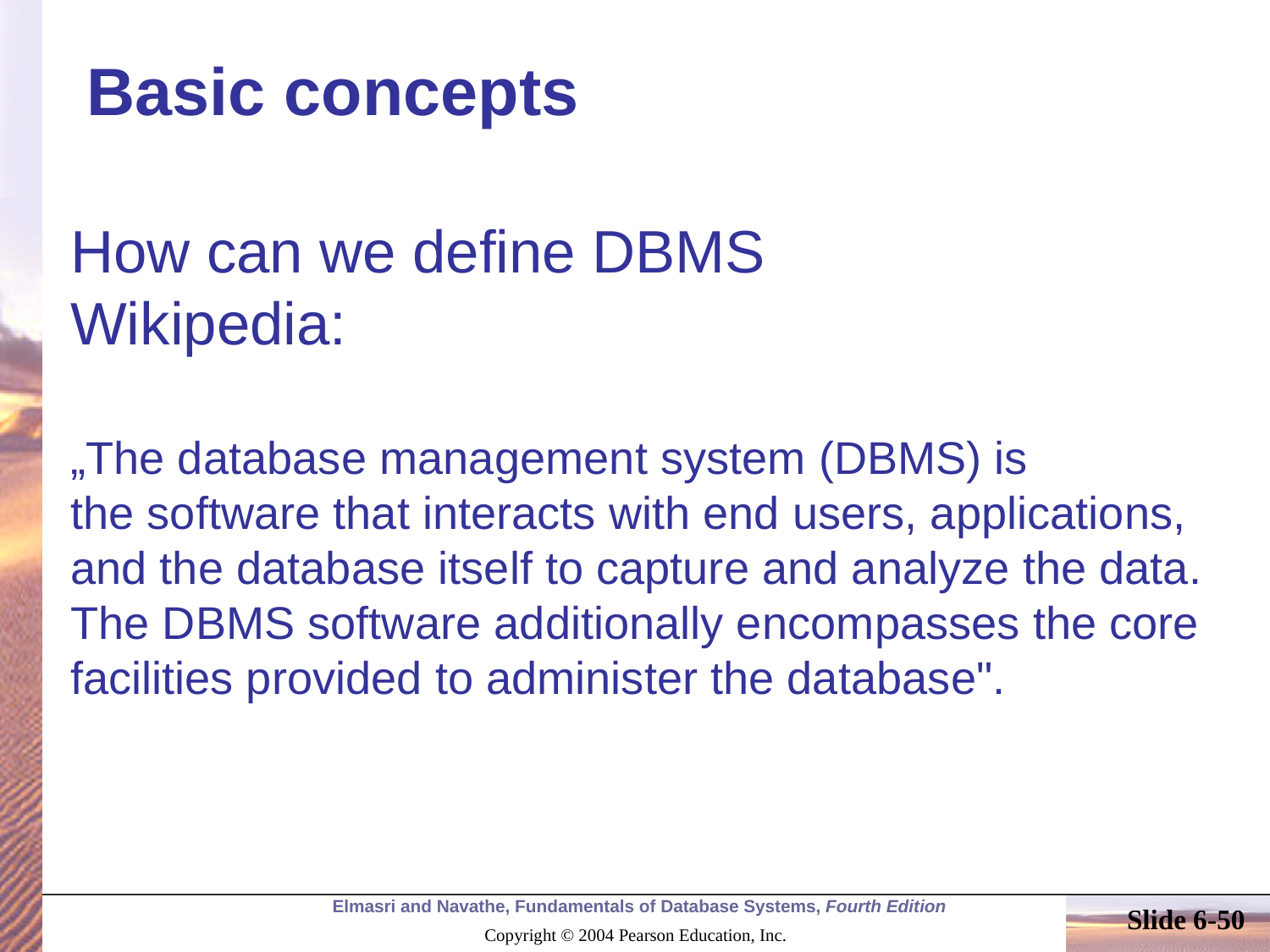

# Basic concepts
How can we define DBMS
Wikipedia:

„The database management system (DBMS) is the software that interacts with end users, applications, and the database itself to capture and analyze the data. The DBMS software additionally encompasses the core facilities provided to administer the database".
Slide 6-50